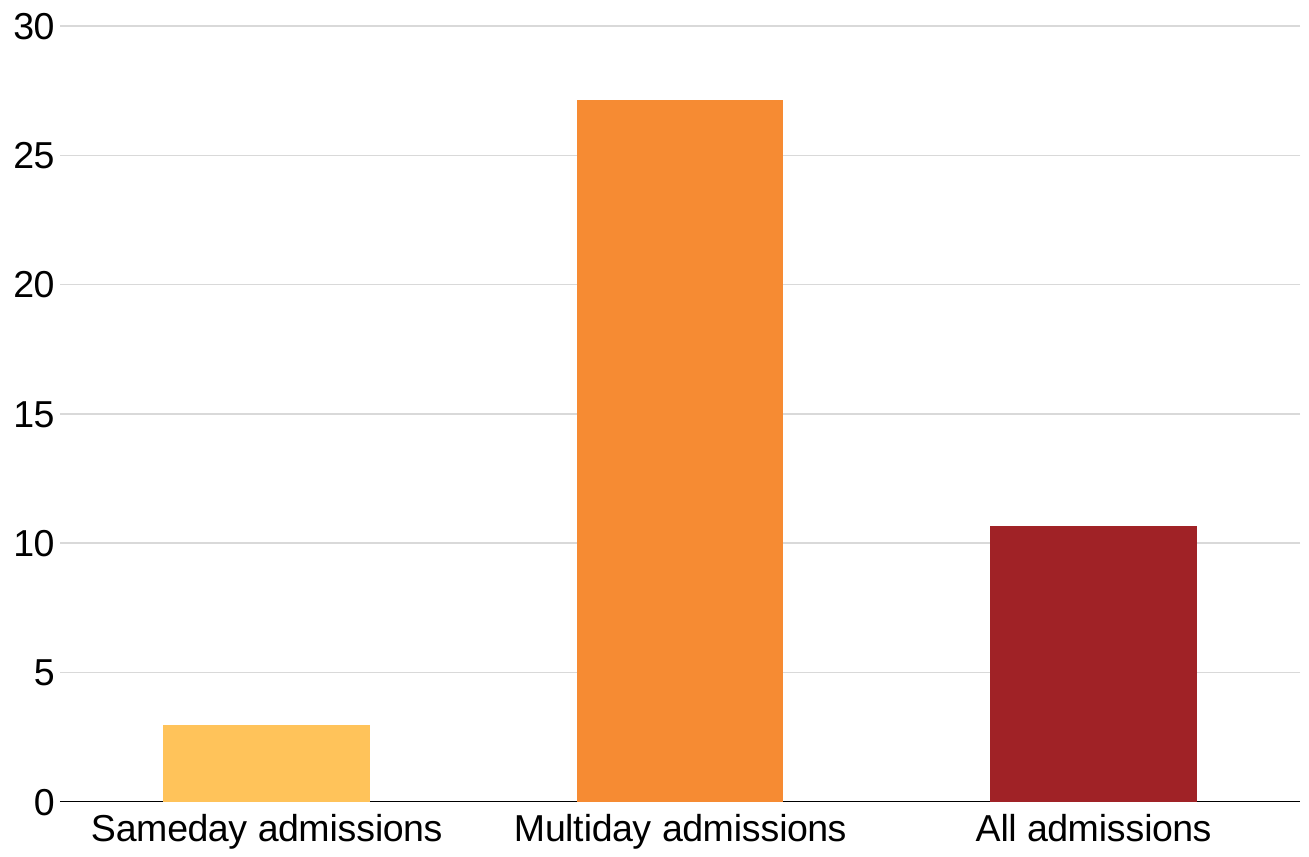

### Chart

| Category | Incidence of complications |
|---|---|
| Sameday admissions | 2.952449730238899 |
| Multiday admissions | 27.124616241201156 |
| All admissions | 10.66927026173145 |